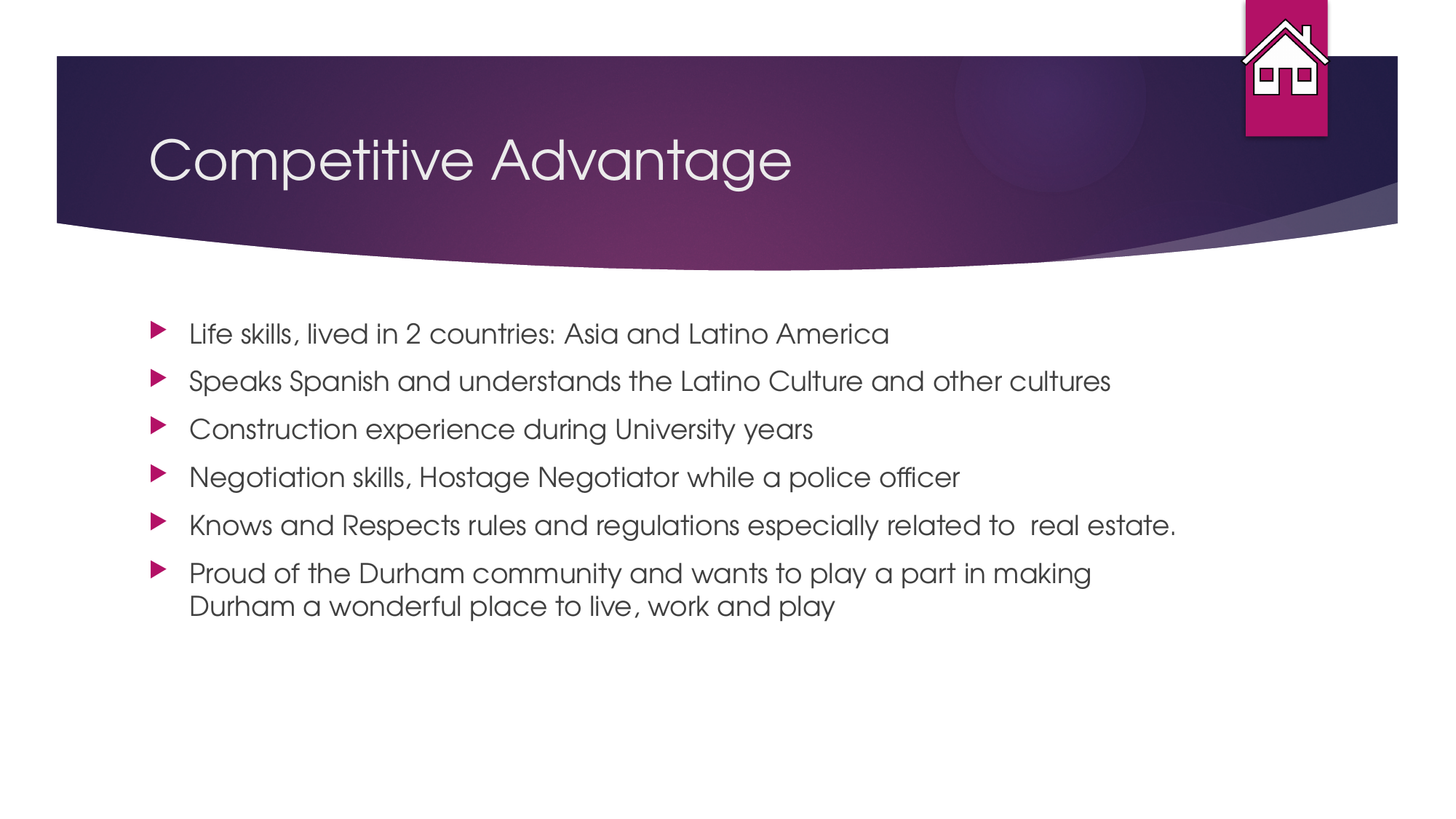

# Competitive Advantage
Life skills, lived in 2 countries: Asia and Latino America
Speaks Spanish and understands the Latino Culture and other cultures
Construction experience during University years
Negotiation skills, Hostage Negotiator while a police officer
Knows and Respects rules and regulations especially related to  real estate.
Proud of the Durham community and wants to play a part in making Durham a wonderful place to live, work and play